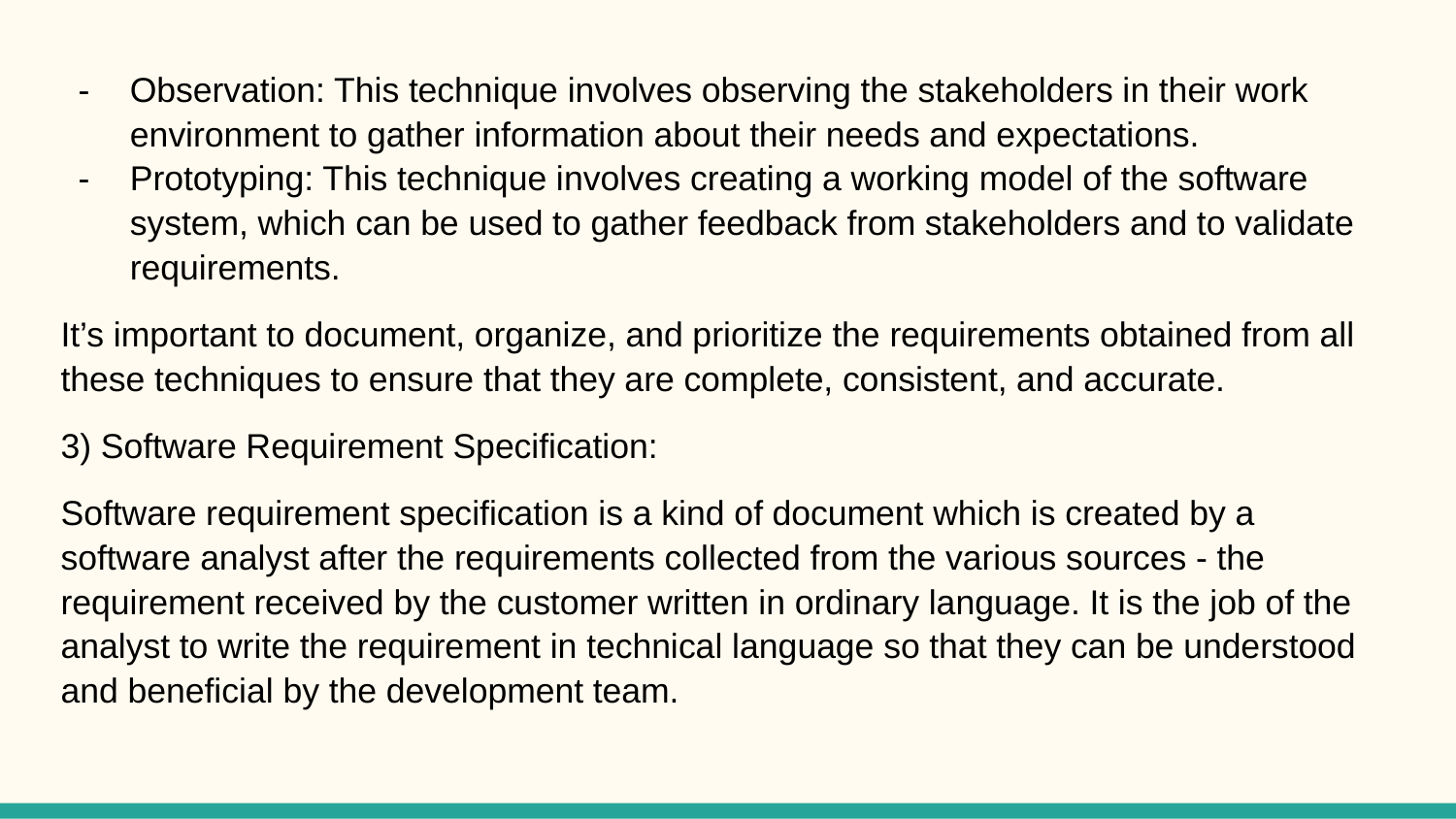

Observation: This technique involves observing the stakeholders in their work environment to gather information about their needs and expectations.
Prototyping: This technique involves creating a working model of the software system, which can be used to gather feedback from stakeholders and to validate requirements.
It’s important to document, organize, and prioritize the requirements obtained from all these techniques to ensure that they are complete, consistent, and accurate.
3) Software Requirement Specification:
Software requirement specification is a kind of document which is created by a software analyst after the requirements collected from the various sources - the requirement received by the customer written in ordinary language. It is the job of the analyst to write the requirement in technical language so that they can be understood and beneficial by the development team.